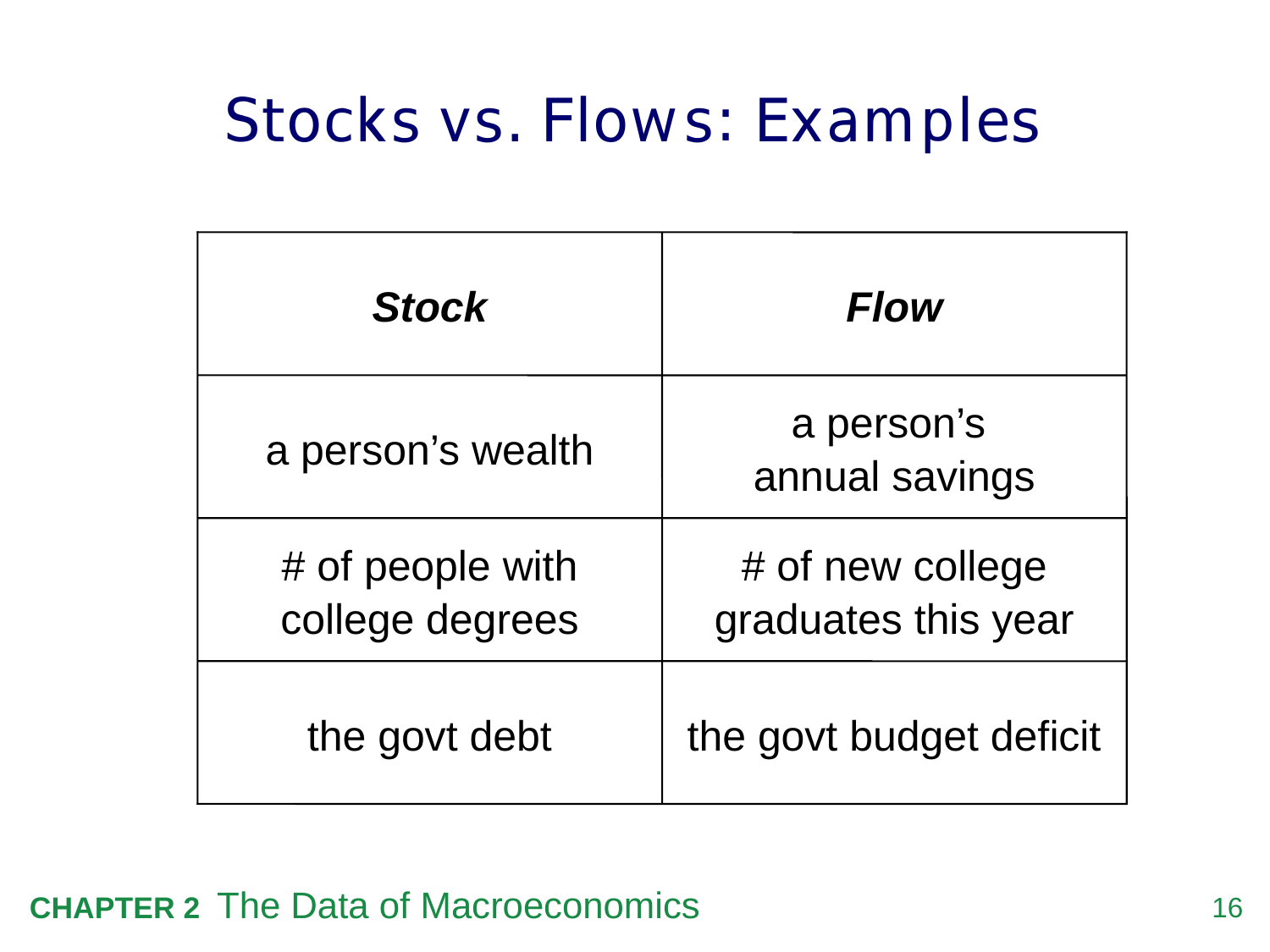

# Stocks vs. Flows: Examples
Stock

Flow

a person’s wealth

a person’s
annual savings
# of people with college degrees

# of new college graduates this year
the govt debt

the govt budget deficit